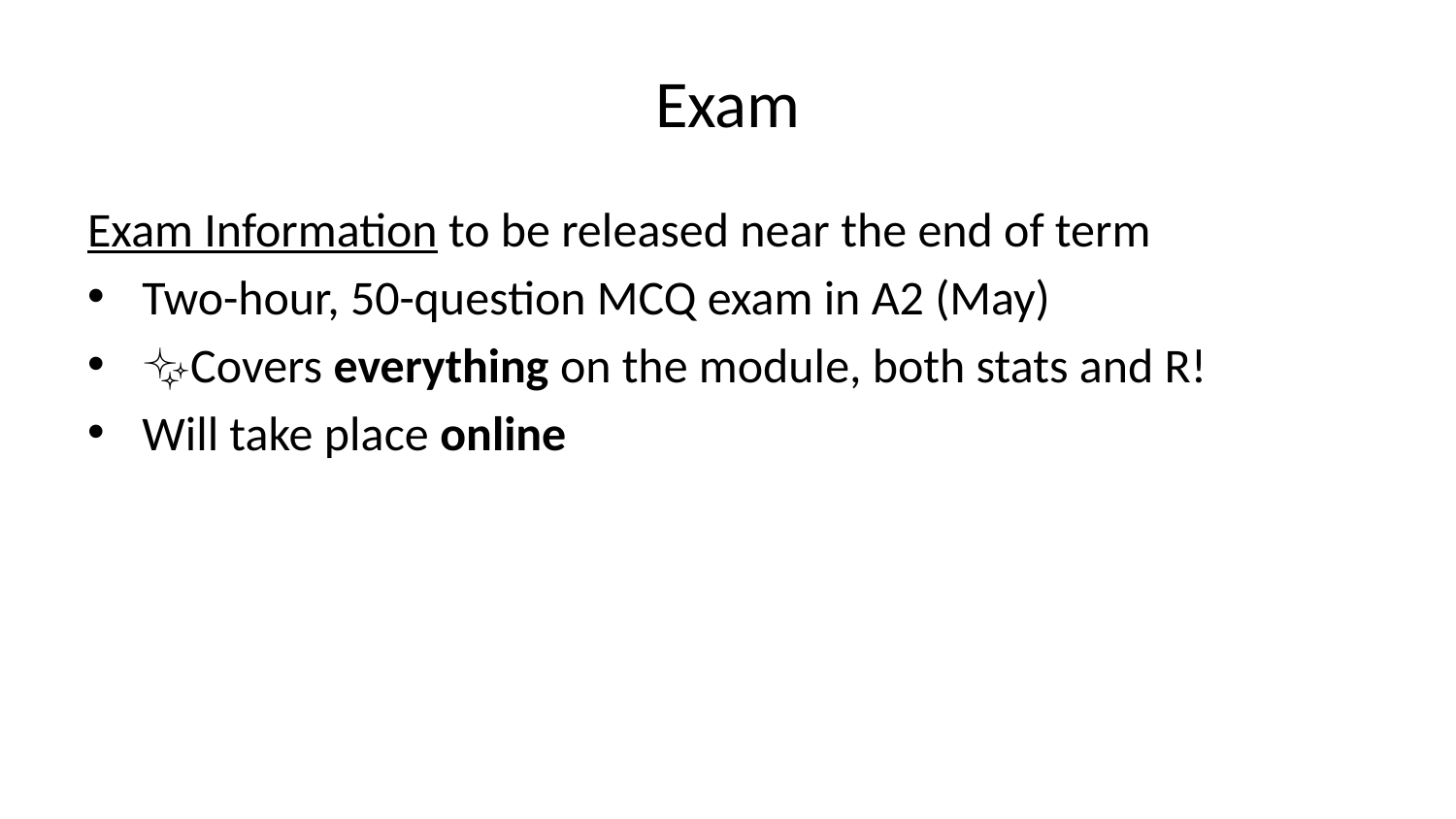

# Exam
Exam Information to be released near the end of term
Two-hour, 50-question MCQ exam in A2 (May)
✨Covers everything on the module, both stats and R!
Will take place online